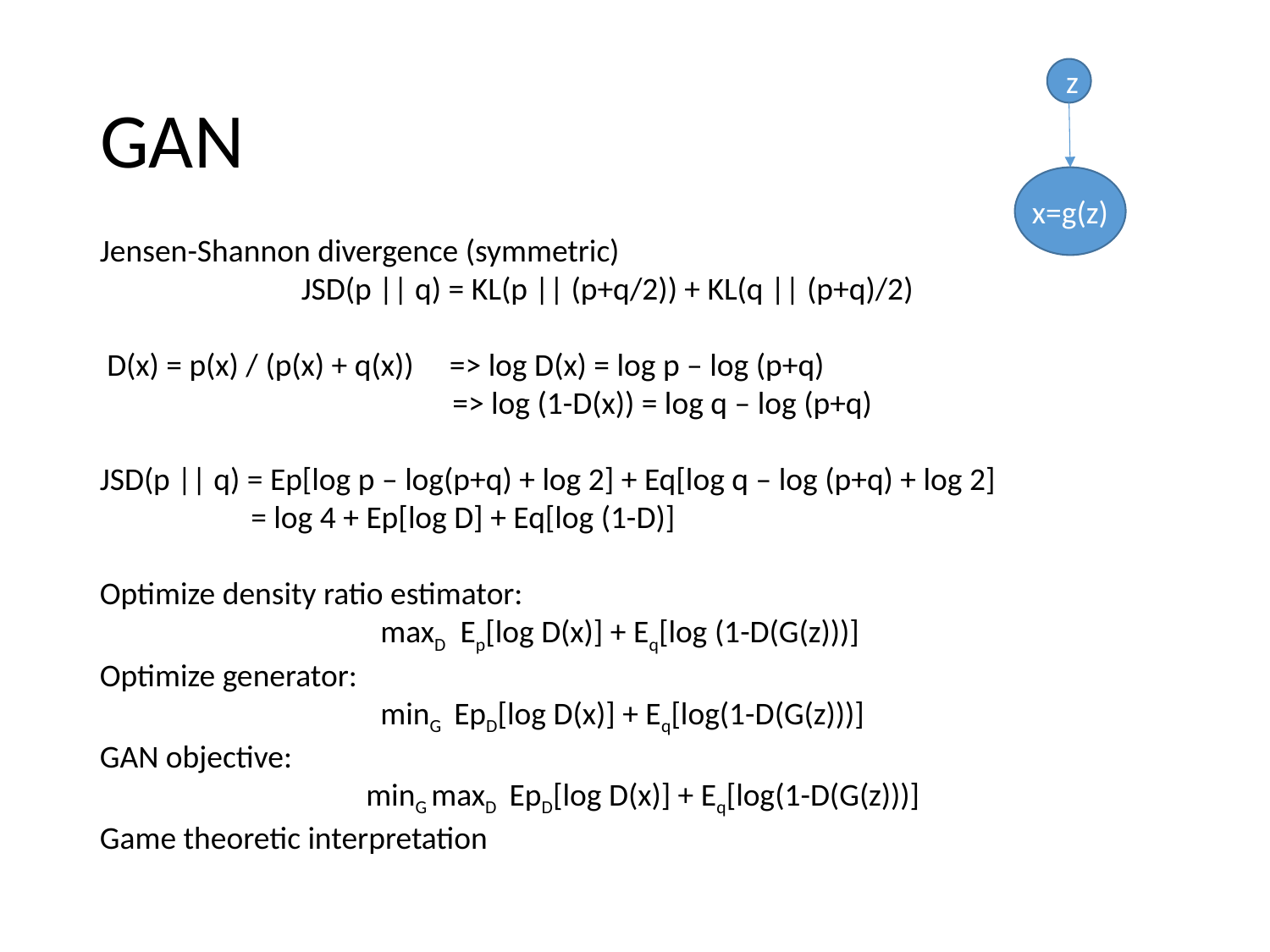

# GAN
z

x=g(z)
Jensen-Shannon divergence (symmetric)
                            JSD(p || q) = KL(p || (p+q/2)) + KL(q || (p+q)/2)

 D(x) = p(x) / (p(x) + q(x))     => log D(x) = log p – log (p+q)
                                                 => log (1-D(x)) = log q – log (p+q)

JSD(p || q) = Ep[log p – log(p+q) + log 2] + Eq[log q – log (p+q) + log 2]
                     = log 4 + Ep[log D] + Eq[log (1-D)]

Optimize density ratio estimator:
                                       maxD  Ep[log D(x)] + Eq[log (1-D(G(z)))]
Optimize generator:
                                       minG   EpD[log D(x)] + Eq[log(1-D(G(z)))]
GAN objective:
                                     minG maxD   EpD[log D(x)] + Eq[log(1-D(G(z)))]
Game theoretic interpretation